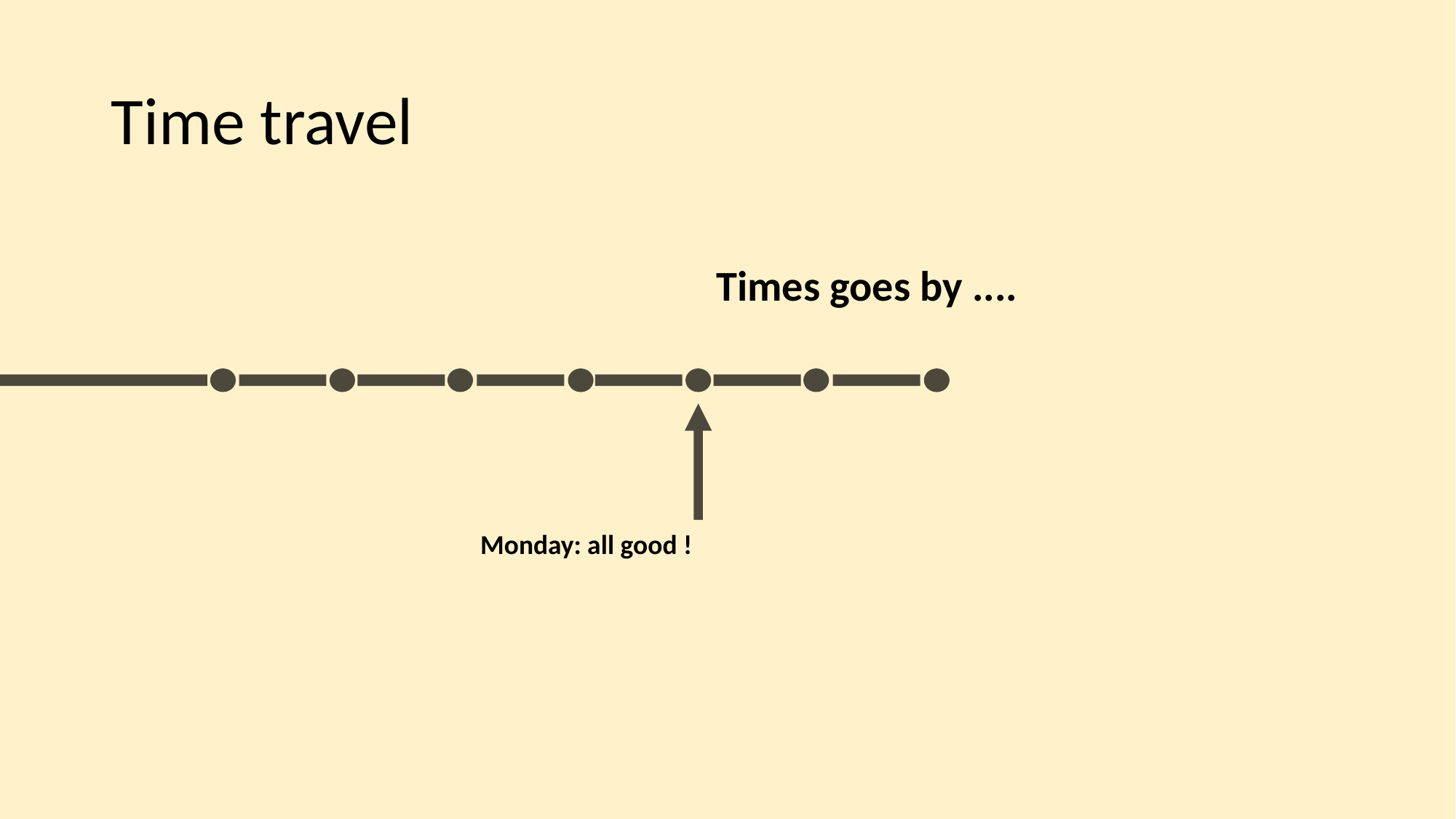

# Time travel
Times goes by ....

Monday: all good !